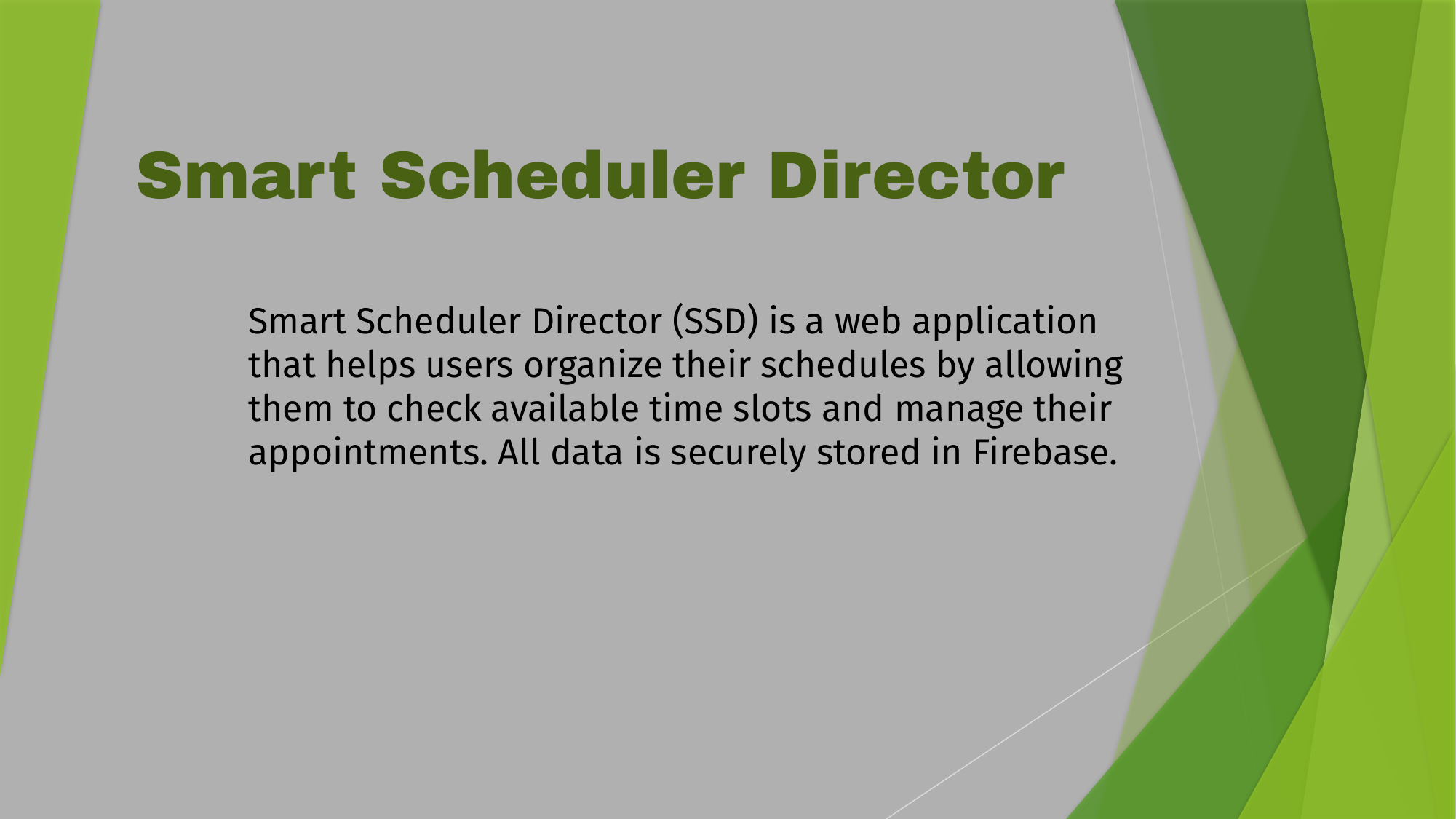

# Smart Scheduler Director
Smart Scheduler Director (SSD) is a web application that helps users organize their schedules by allowing them to check available time slots and manage their appointments. All data is securely stored in Firebase.